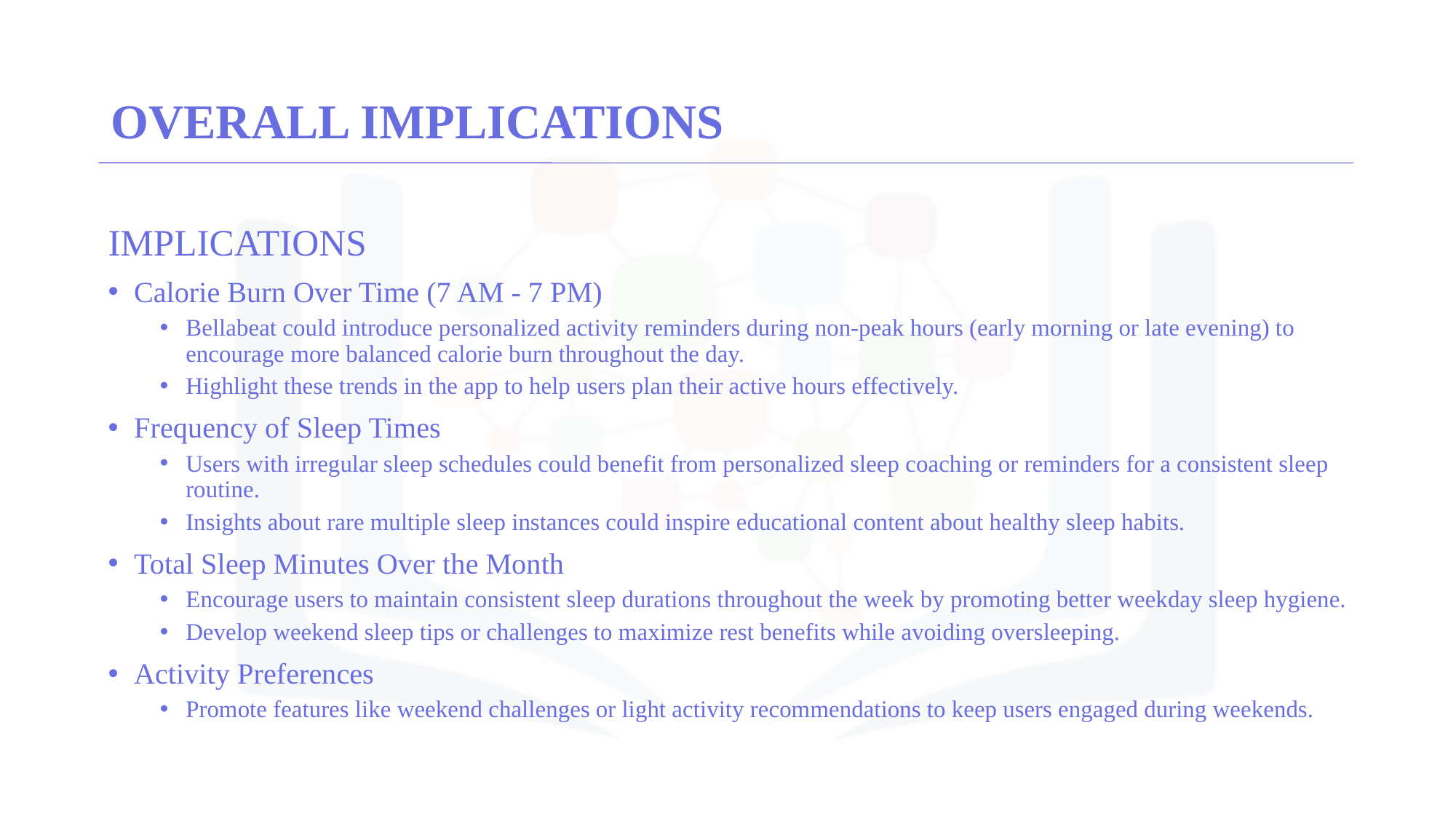

# OVERALL IMPLICATIONS
IMPLICATIONS
Calorie Burn Over Time (7 AM - 7 PM)
Bellabeat could introduce personalized activity reminders during non-peak hours (early morning or late evening) to encourage more balanced calorie burn throughout the day.
Highlight these trends in the app to help users plan their active hours effectively.
Frequency of Sleep Times
Users with irregular sleep schedules could benefit from personalized sleep coaching or reminders for a consistent sleep routine.
Insights about rare multiple sleep instances could inspire educational content about healthy sleep habits.
Total Sleep Minutes Over the Month
Encourage users to maintain consistent sleep durations throughout the week by promoting better weekday sleep hygiene.
Develop weekend sleep tips or challenges to maximize rest benefits while avoiding oversleeping.
Activity Preferences
Promote features like weekend challenges or light activity recommendations to keep users engaged during weekends.